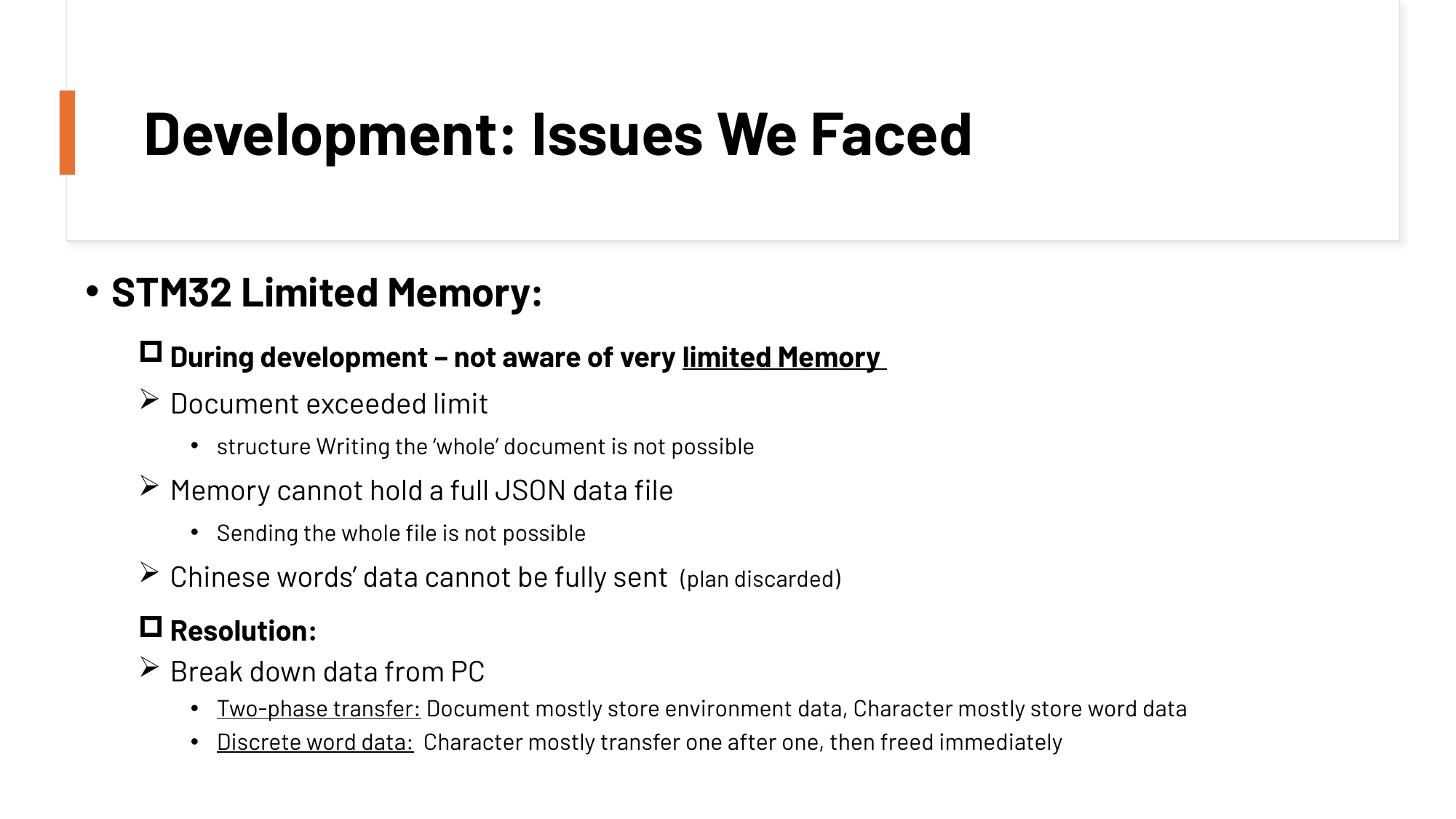

Development: Issues We Faced

STM32 Limited Memory:

 During development – not aware of very limited Memory
 Document exceeded limit
structure Writing the ‘whole’ document is not possible
 Memory cannot hold a full JSON data file
Sending the whole file is not possible
 Chinese words’ data cannot be fully sent  (plan discarded)

 Resolution:
 Break down data from PC
Two-phase transfer: Document mostly store environment data, Character mostly store word data
Discrete word data:  Character mostly transfer one after one, then freed immediately